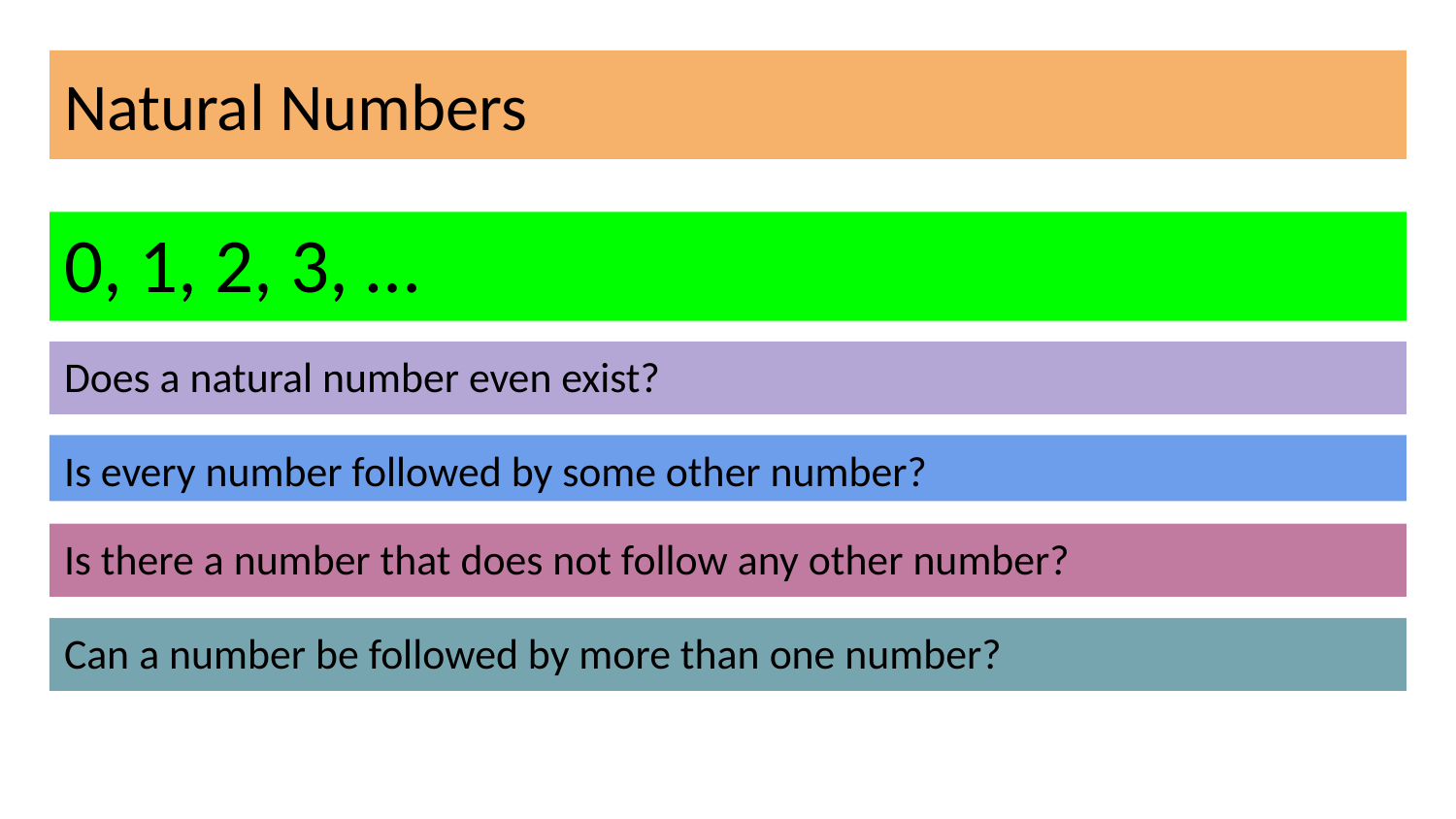

# Natural Numbers
0, 1, 2, 3, …

Does a natural number even exist?

Is every number followed by some other number?
Is there a number that does not follow any other number?
Can a number be followed by more than one number?